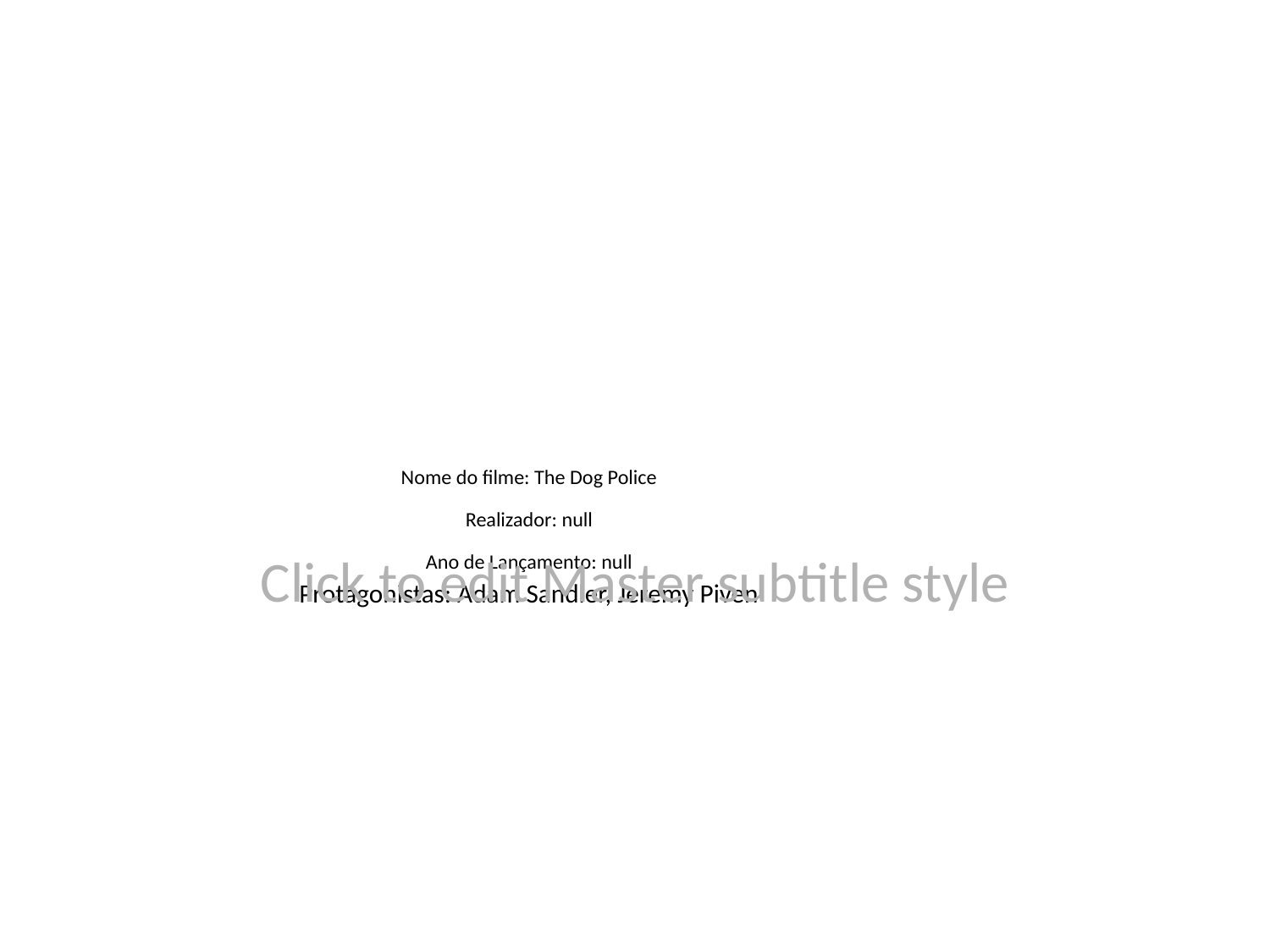

# Nome do filme: The Dog Police
Realizador: null
Ano de Lançamento: null
Protagonistas: Adam Sandler, Jeremy Piven
Click to edit Master subtitle style